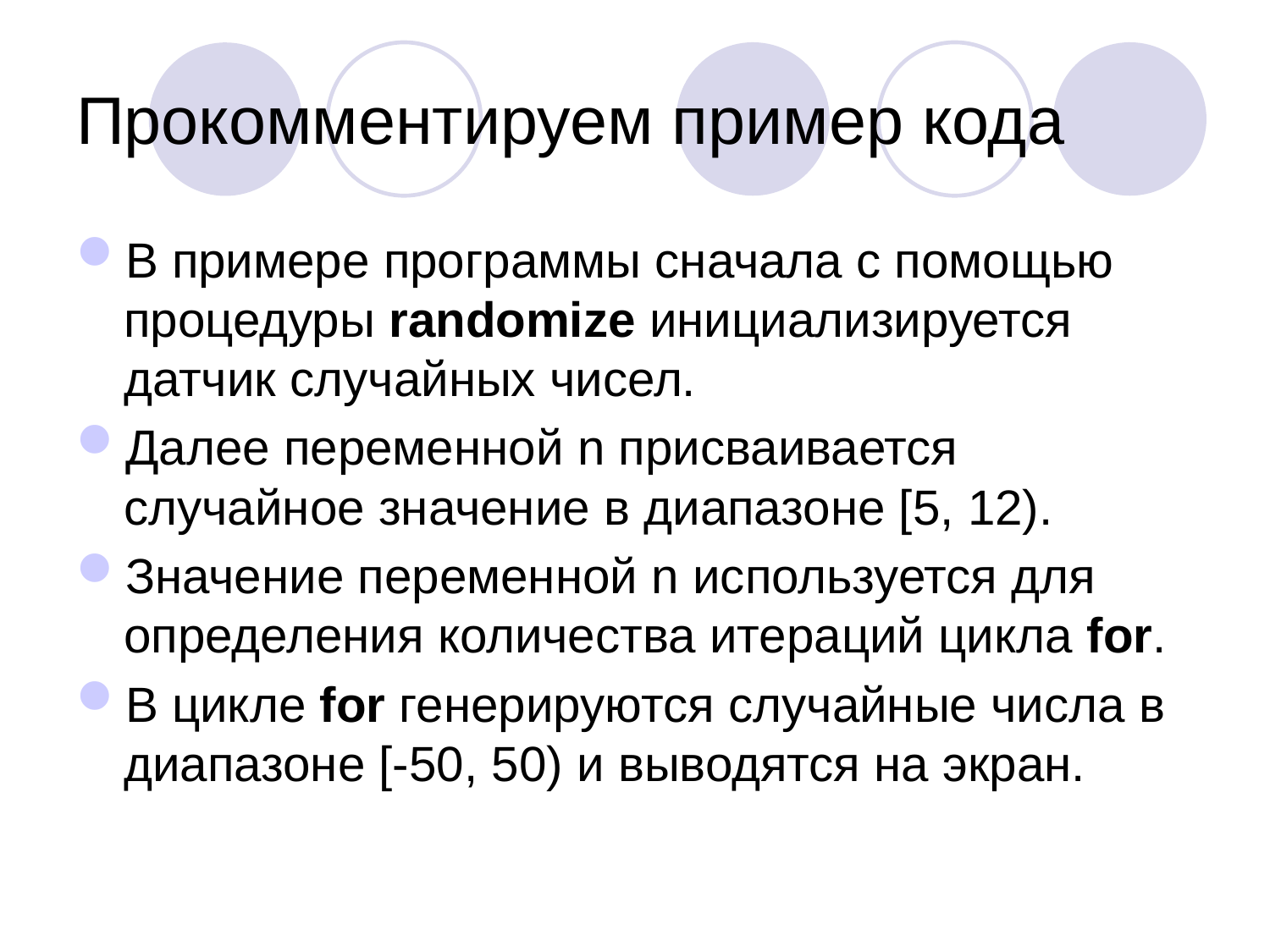

# Прокомментируем пример кода
В примере программы сначала с помощью процедуры randomize инициализируется датчик случайных чисел.
Далее переменной n присваивается случайное значение в диапазоне [5, 12).
Значение переменной n используется для определения количества итераций цикла for.
В цикле for генерируются случайные числа в диапазоне [-50, 50) и выводятся на экран.